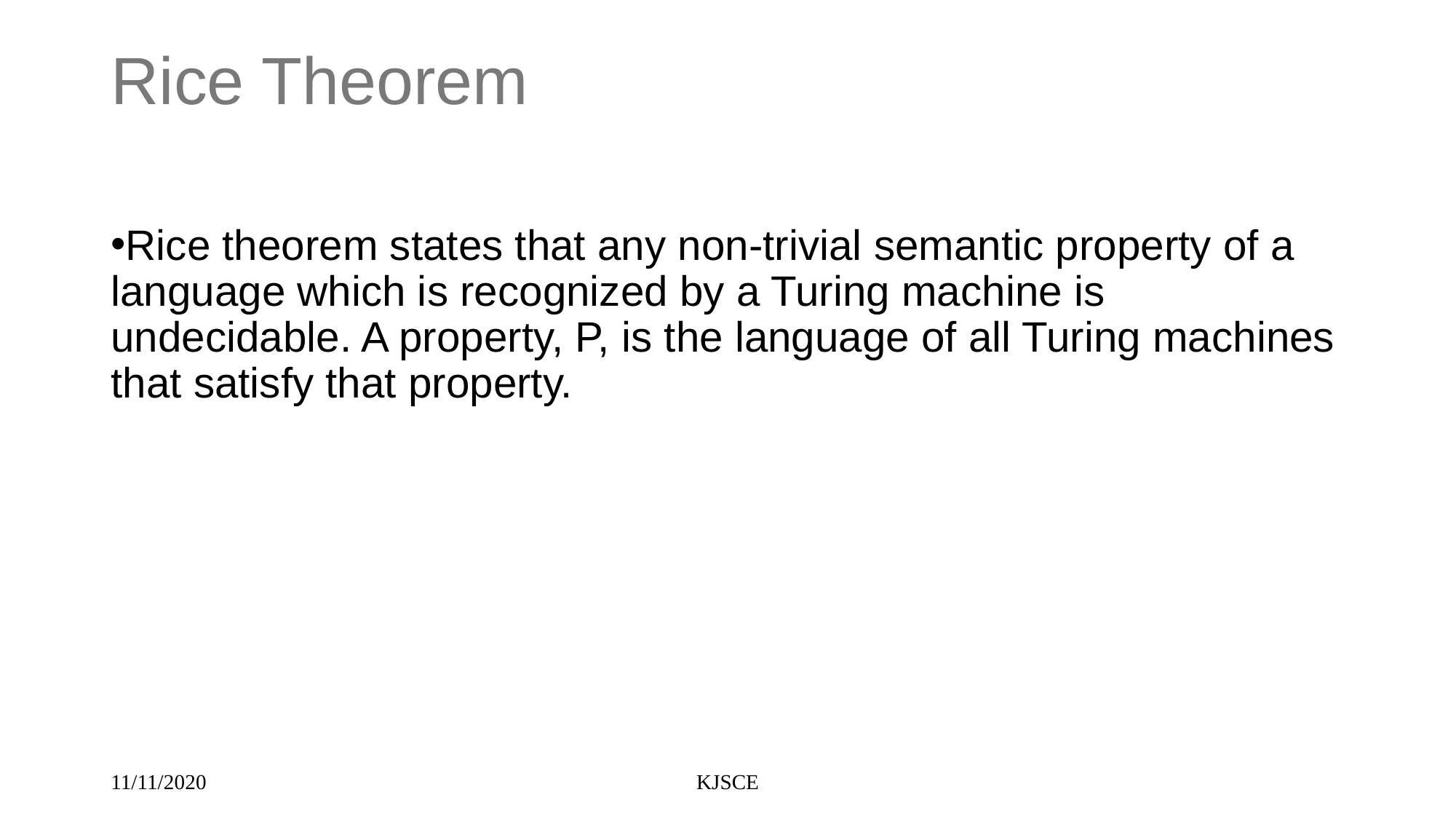

# Rice Theorem
Rice theorem states that any non-trivial semantic property of a language which is recognized by a Turing machine is undecidable. A property, P, is the language of all Turing machines that satisfy that property.
11/11/2020
KJSCE